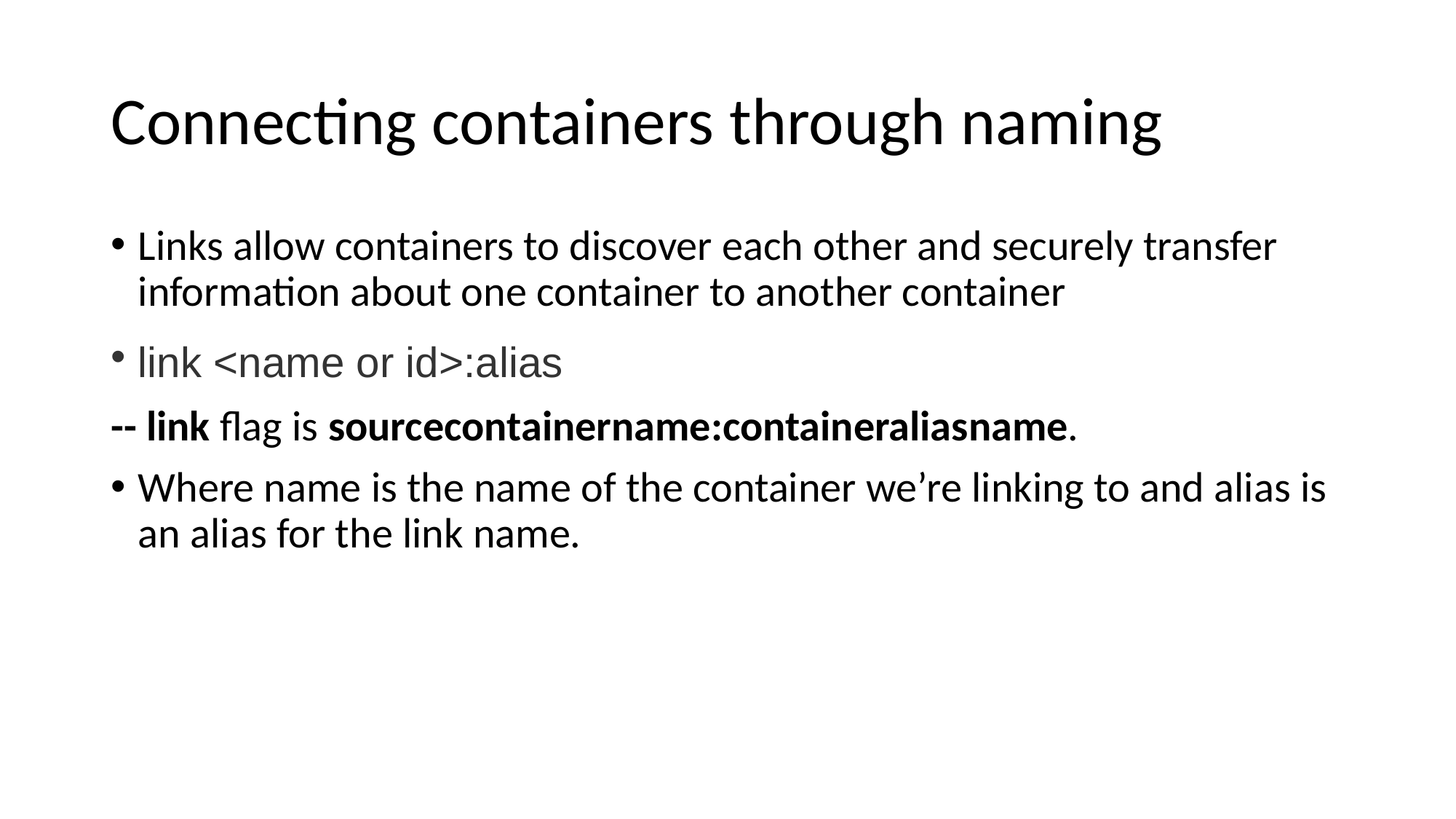

# Connecting containers through naming
Links allow containers to discover each other and securely transfer information about one container to another container
link <name or id>:alias
-- link flag is sourcecontainername:containeraliasname.
Where name is the name of the container we’re linking to and alias is an alias for the link name.